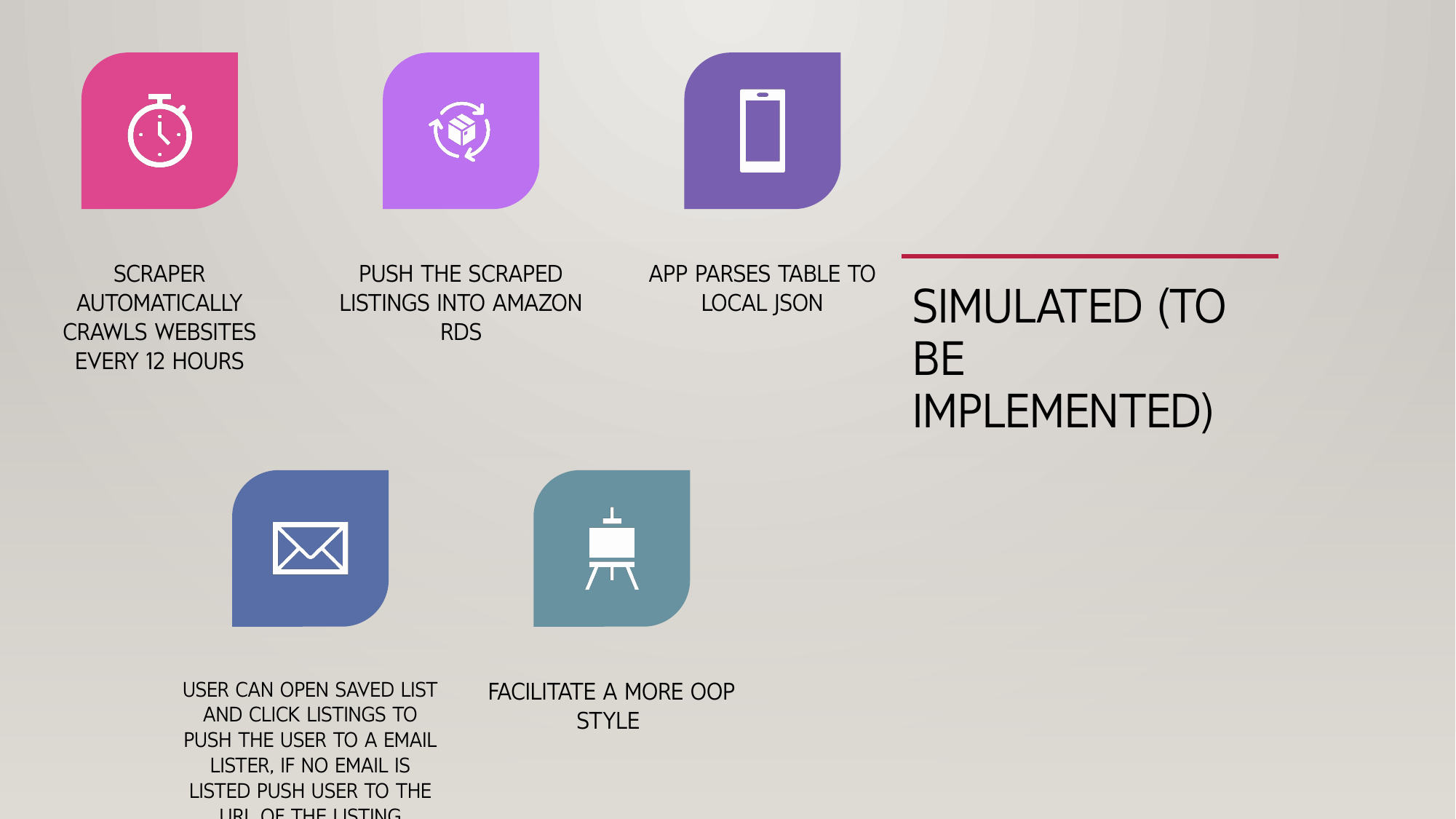

Scraper automatically crawls websites every 12 hours
Push the scraped listings into Amazon RDS
App parses table to local JSON
User can open saved list and click listings to push the user to a email lister, if no email is listed push user to the URL of the listing
Facilitate a more OOP style

# Simulated (to be implemented)